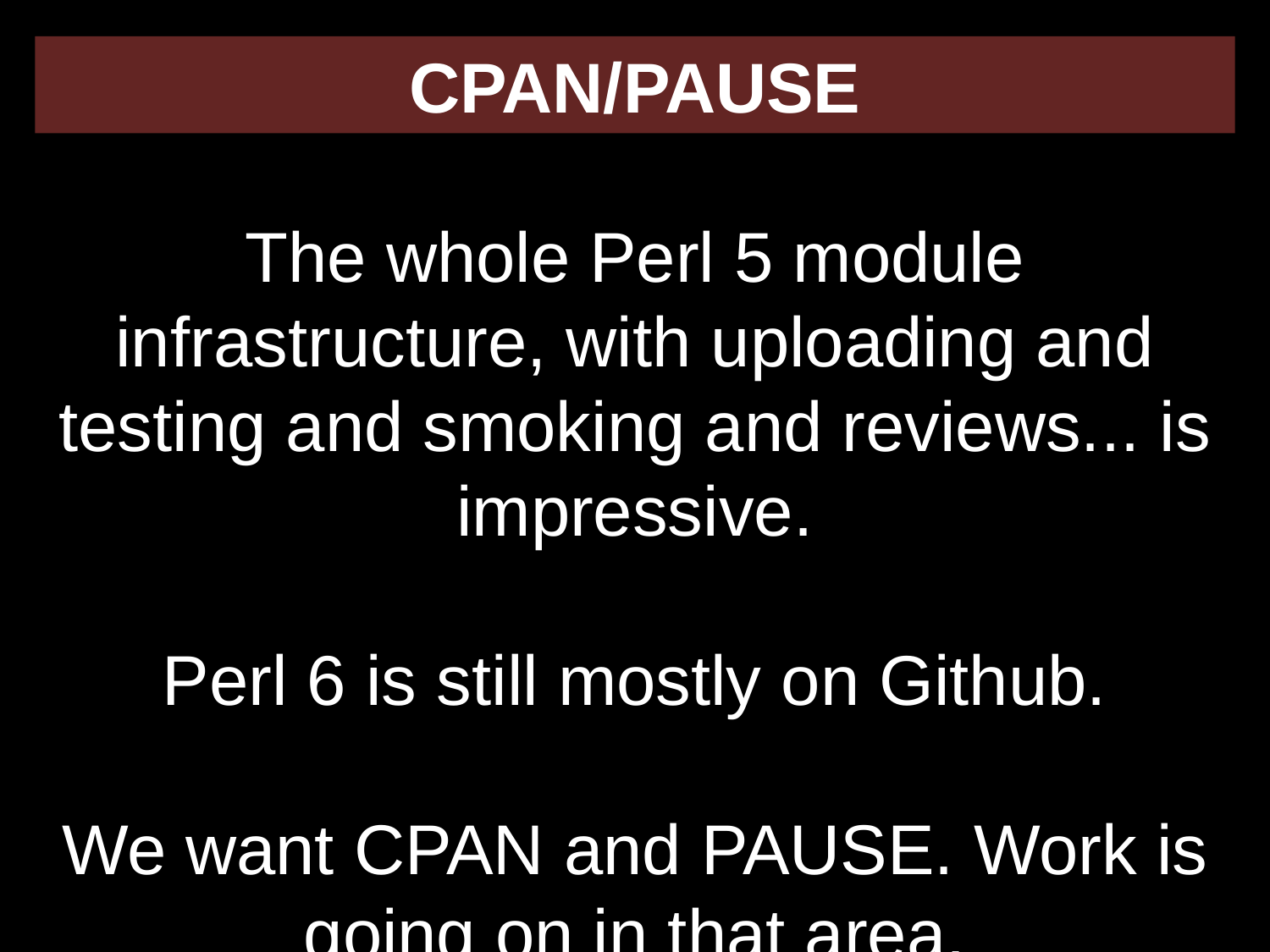

CPAN/PAUSE

The whole Perl 5 module infrastructure, with uploading and testing and smoking and reviews... is impressive.

Perl 6 is still mostly on Github.

We want CPAN and PAUSE. Work is going on in that area.